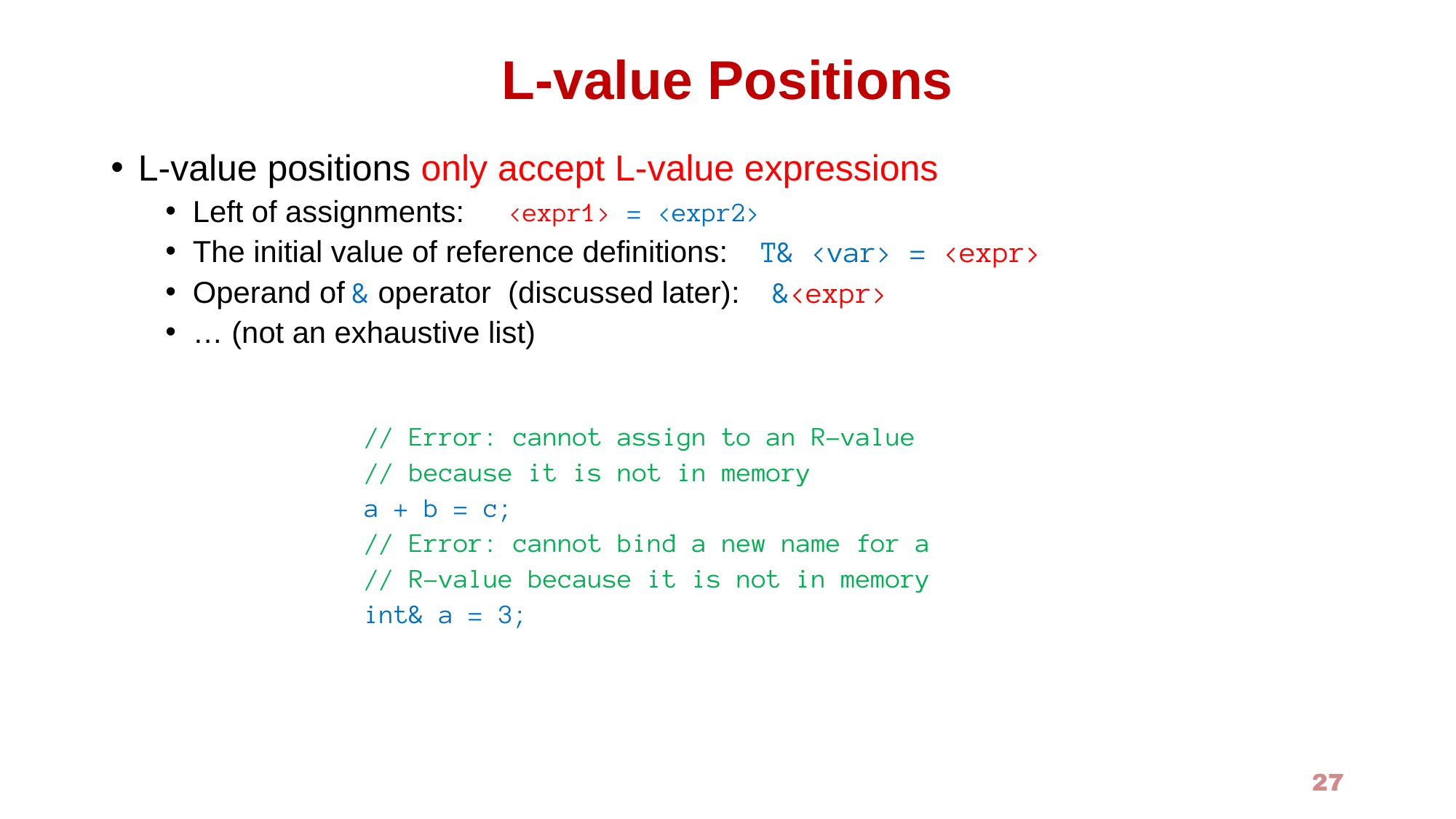

# L-value Positions
L-value positions only accept L-value expressions
Left of assignments:
The initial value of reference definitions:    T& <var> = <expr>
Operand of & operator  (discussed later):    &<expr>
… (not an exhaustive list)

<expr1> = <expr2>
// Error: cannot assign to an R-value
// because it is not in memory
a + b = c;
// Error: cannot bind a new name for a
// R-value because it is not in memory
int& a = 3;
27